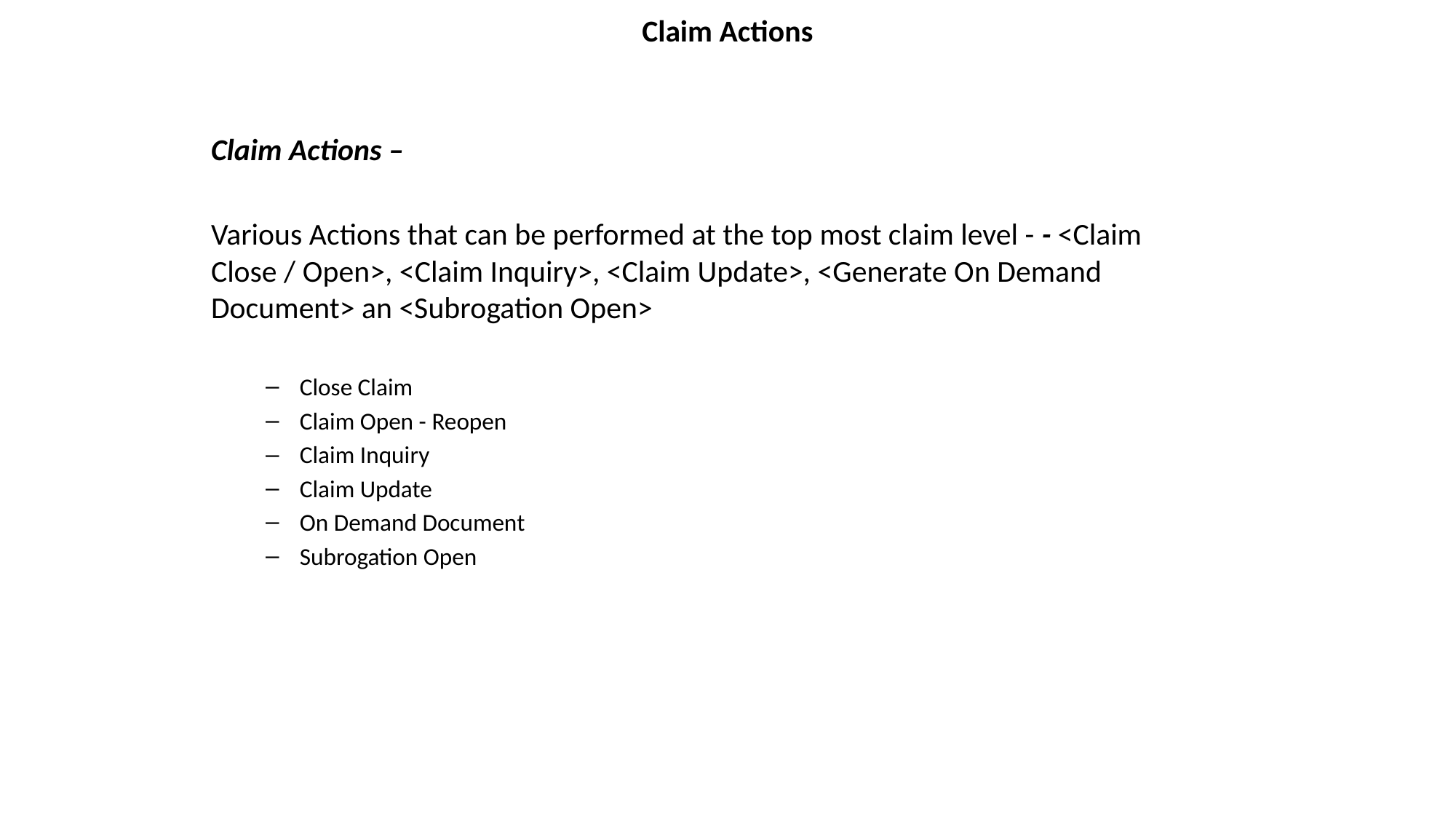

# Claim Actions

Claim Actions –

Various Actions that can be performed at the top most claim level - - <Claim Close / Open>, <Claim Inquiry>, <Claim Update>, <Generate On Demand Document> an <Subrogation Open>

Close Claim
Claim Open - Reopen
Claim Inquiry
Claim Update
On Demand Document
Subrogation Open